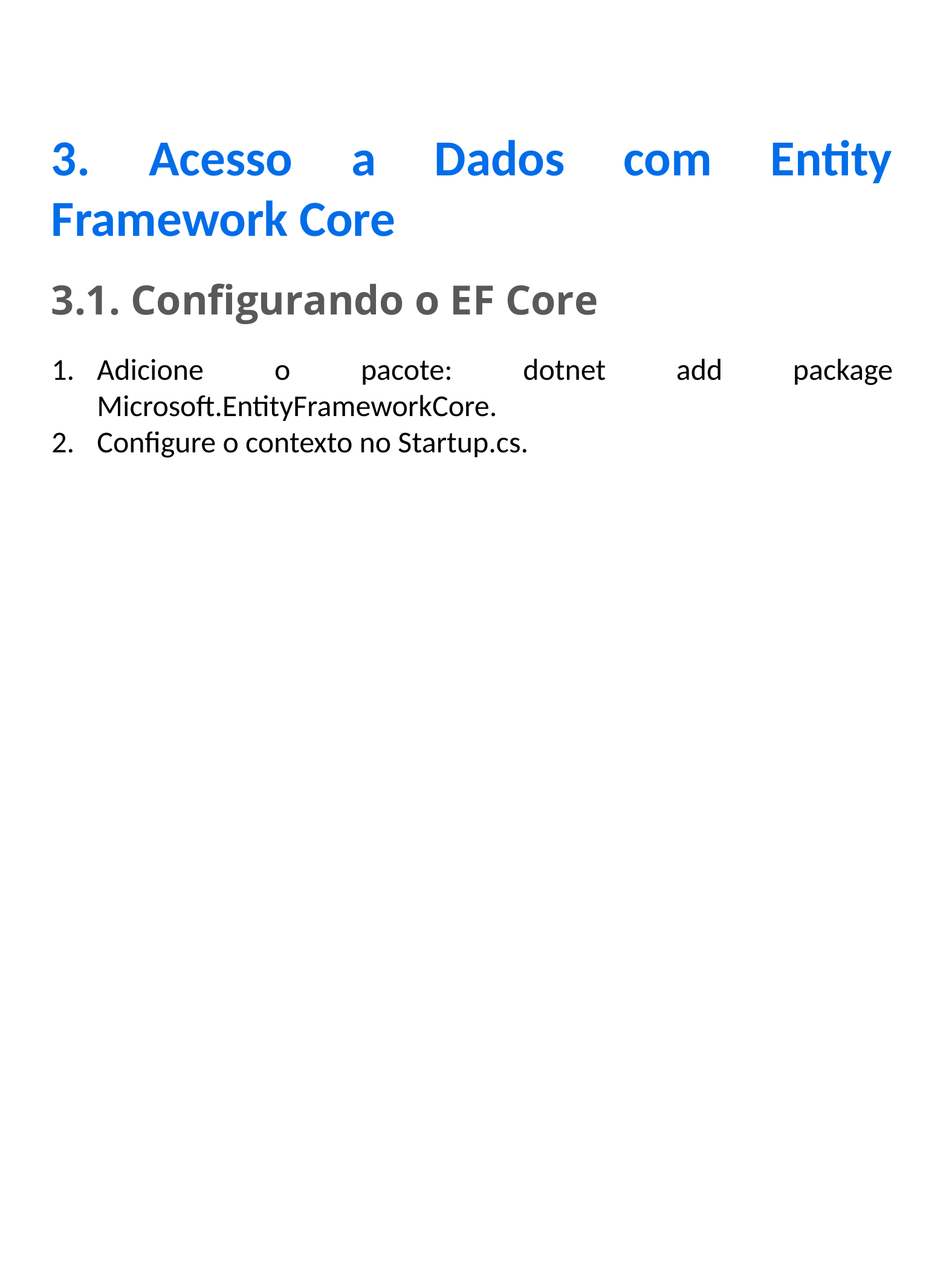

3. Acesso a Dados com Entity Framework Core
3.1. Configurando o EF Core
Adicione o pacote: dotnet add package Microsoft.EntityFrameworkCore.
Configure o contexto no Startup.cs.